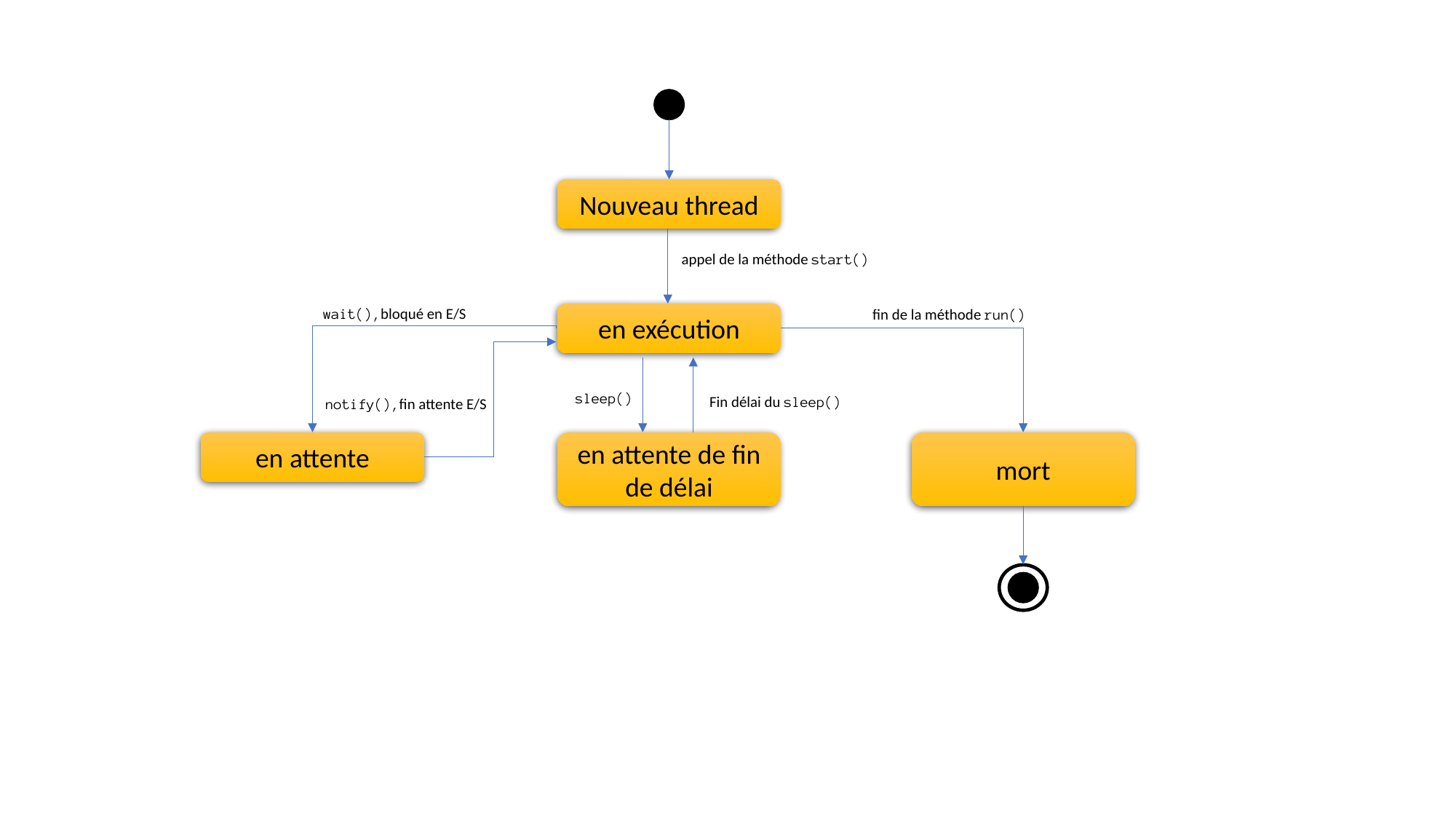

Nouveau thread
appel de la méthode start()
wait(),bloqué en E/S
fin de la méthode run()
en exécution
sleep()
Fin délai du sleep()
notify(),fin attente E/S
en attente
en attente de fin de délai
mort